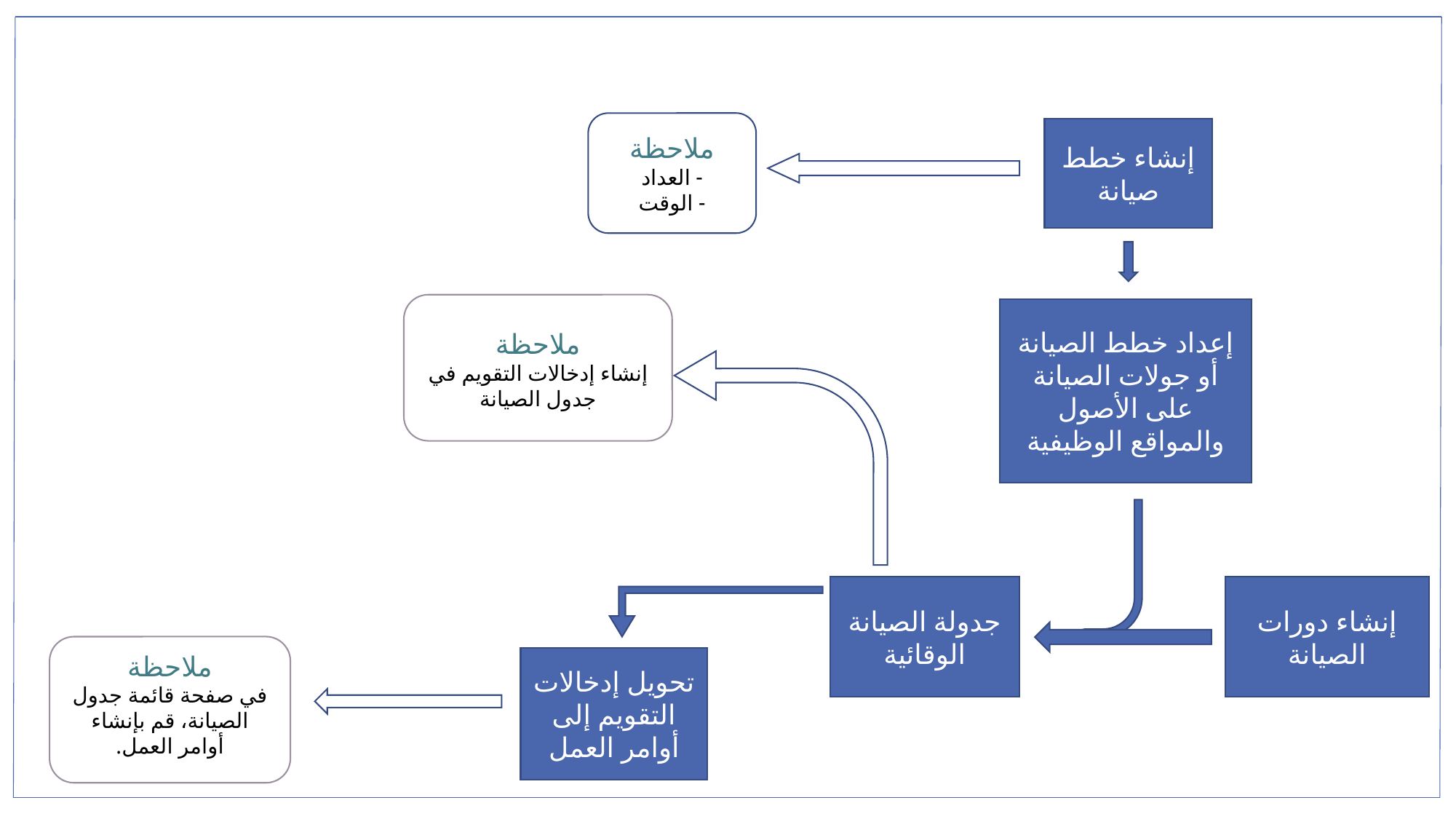

ملاحظة
- العداد
- الوقت
إنشاء خطط صيانة

ملاحظة
إنشاء إدخالات التقويم في جدول الصيانة
إعداد خطط الصيانة أو جولات الصيانة على الأصول والمواقع الوظيفية

إنشاء دورات الصيانة
جدولة الصيانة الوقائية

ملاحظة
في صفحة قائمة جدول الصيانة، قم بإنشاء أوامر العمل.
تحويل إدخالات التقويم إلى أوامر العمل